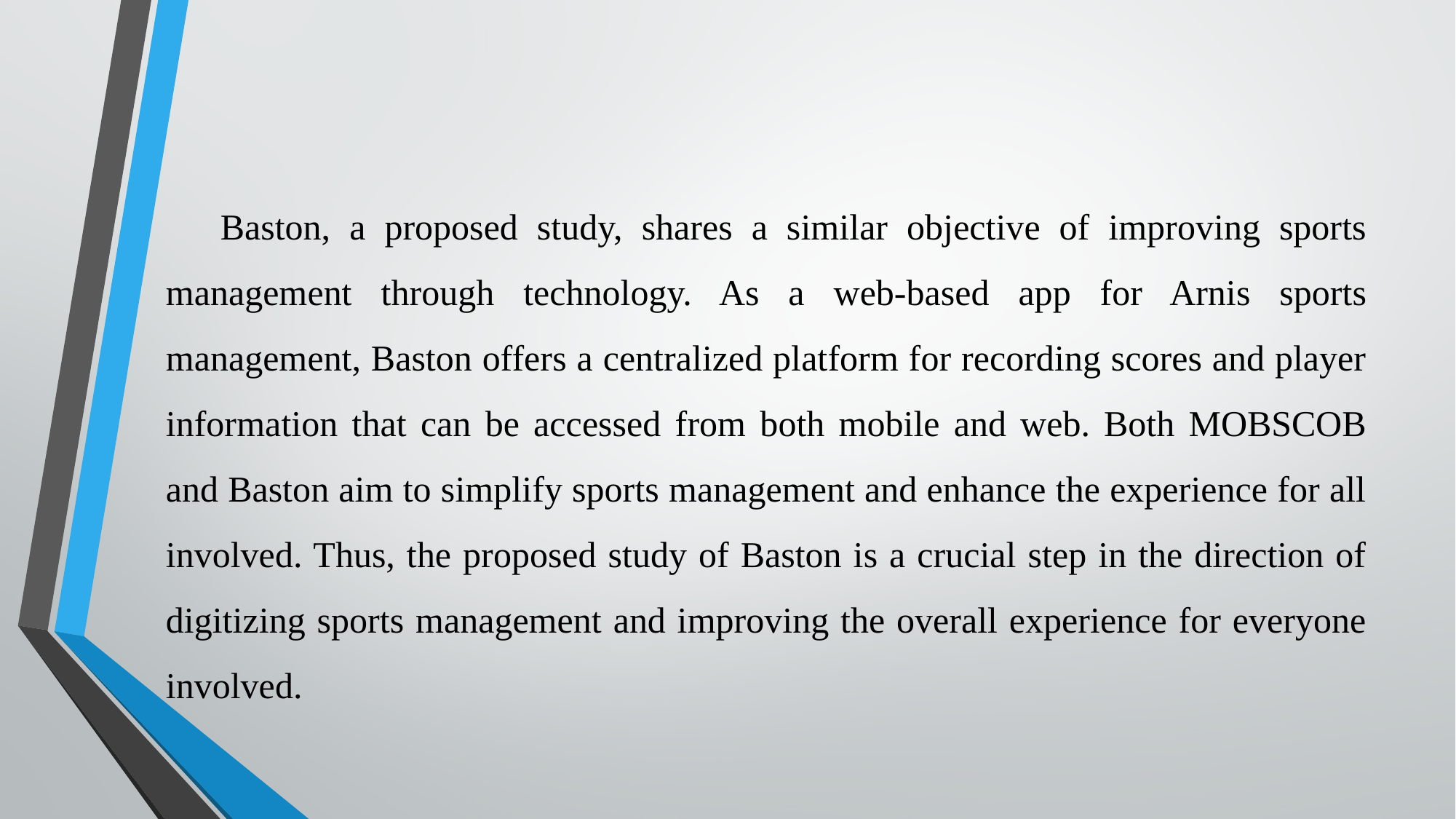

Baston, a proposed study, shares a similar objective of improving sports management through technology. As a web-based app for Arnis sports management, Baston offers a centralized platform for recording scores and player information that can be accessed from both mobile and web. Both MOBSCOB and Baston aim to simplify sports management and enhance the experience for all involved. Thus, the proposed study of Baston is a crucial step in the direction of digitizing sports management and improving the overall experience for everyone involved.